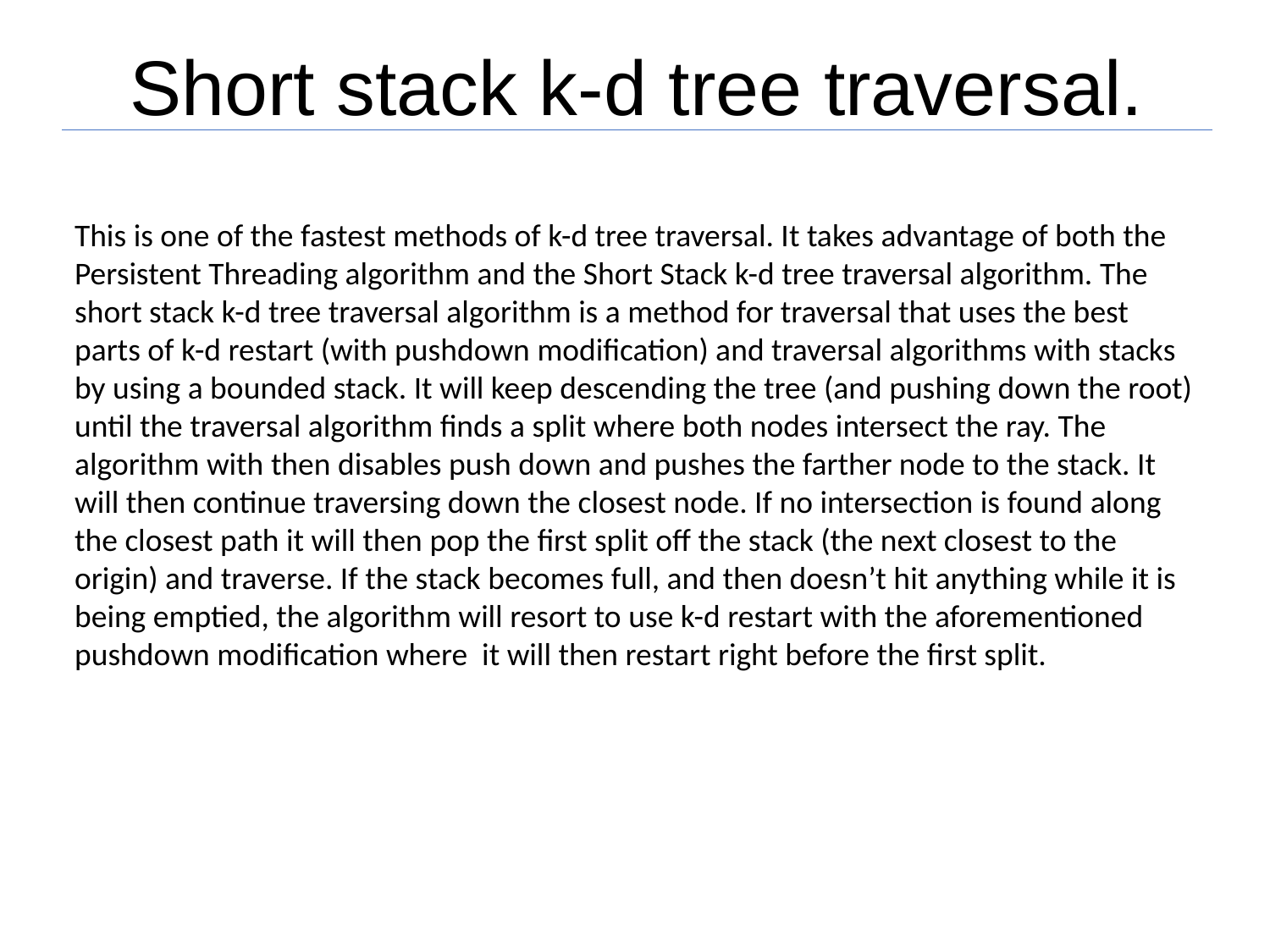

Short stack k-d tree traversal.
This is one of the fastest methods of k-d tree traversal. It takes advantage of both the Persistent Threading algorithm and the Short Stack k-d tree traversal algorithm. The short stack k-d tree traversal algorithm is a method for traversal that uses the best parts of k-d restart (with pushdown modification) and traversal algorithms with stacks by using a bounded stack. It will keep descending the tree (and pushing down the root) until the traversal algorithm finds a split where both nodes intersect the ray. The algorithm with then disables push down and pushes the farther node to the stack. It will then continue traversing down the closest node. If no intersection is found along the closest path it will then pop the first split off the stack (the next closest to the origin) and traverse. If the stack becomes full, and then doesn’t hit anything while it is being emptied, the algorithm will resort to use k-d restart with the aforementioned pushdown modification where  it will then restart right before the first split.